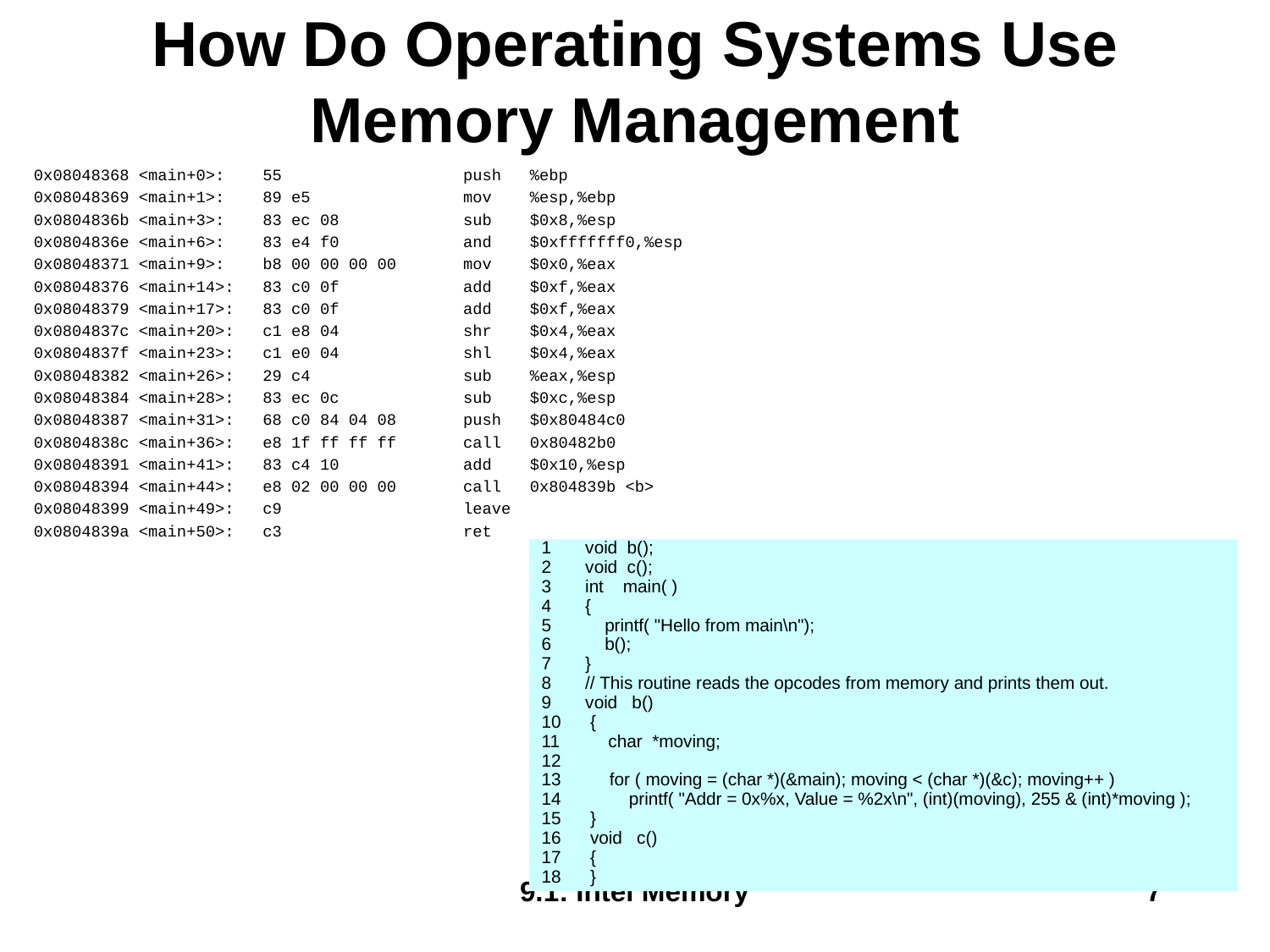

# How Do Operating Systems Use Memory Management
0x08048368 <main+0>:    55                   push   %ebp
0x08048369 <main+1>:    89 e5                mov    %esp,%ebp
0x0804836b <main+3>:    83 ec 08             sub    $0x8,%esp
0x0804836e <main+6>:    83 e4 f0             and    $0xfffffff0,%esp
0x08048371 <main+9>:    b8 00 00 00 00       mov    $0x0,%eax
0x08048376 <main+14>:   83 c0 0f             add    $0xf,%eax
0x08048379 <main+17>:   83 c0 0f             add    $0xf,%eax
0x0804837c <main+20>:   c1 e8 04             shr    $0x4,%eax
0x0804837f <main+23>:   c1 e0 04             shl    $0x4,%eax
0x08048382 <main+26>:   29 c4                sub    %eax,%esp
0x08048384 <main+28>:   83 ec 0c             sub    $0xc,%esp
0x08048387 <main+31>:   68 c0 84 04 08       push   $0x80484c0
0x0804838c <main+36>:   e8 1f ff ff ff       call   0x80482b0
0x08048391 <main+41>:   83 c4 10             add    $0x10,%esp
0x08048394 <main+44>:   e8 02 00 00 00       call   0x804839b <b>
0x08048399 <main+49>:   c9                   leave
0x0804839a <main+50>:   c3                   ret

1       void  b();
2       void  c();
3       int    main( )
4       {
5           printf( "Hello from main\n");
6           b();
7       }
8       // This routine reads the opcodes from memory and prints them out.
9       void   b()
10      {
11          char  *moving;
12
13          for ( moving = (char *)(&main); moving < (char *)(&c); moving++ )
14              printf( "Addr = 0x%x, Value = %2x\n", (int)(moving), 255 & (int)*moving );
15      }
16      void   c()
17      {
18      }
9.1: Intel Memory
7